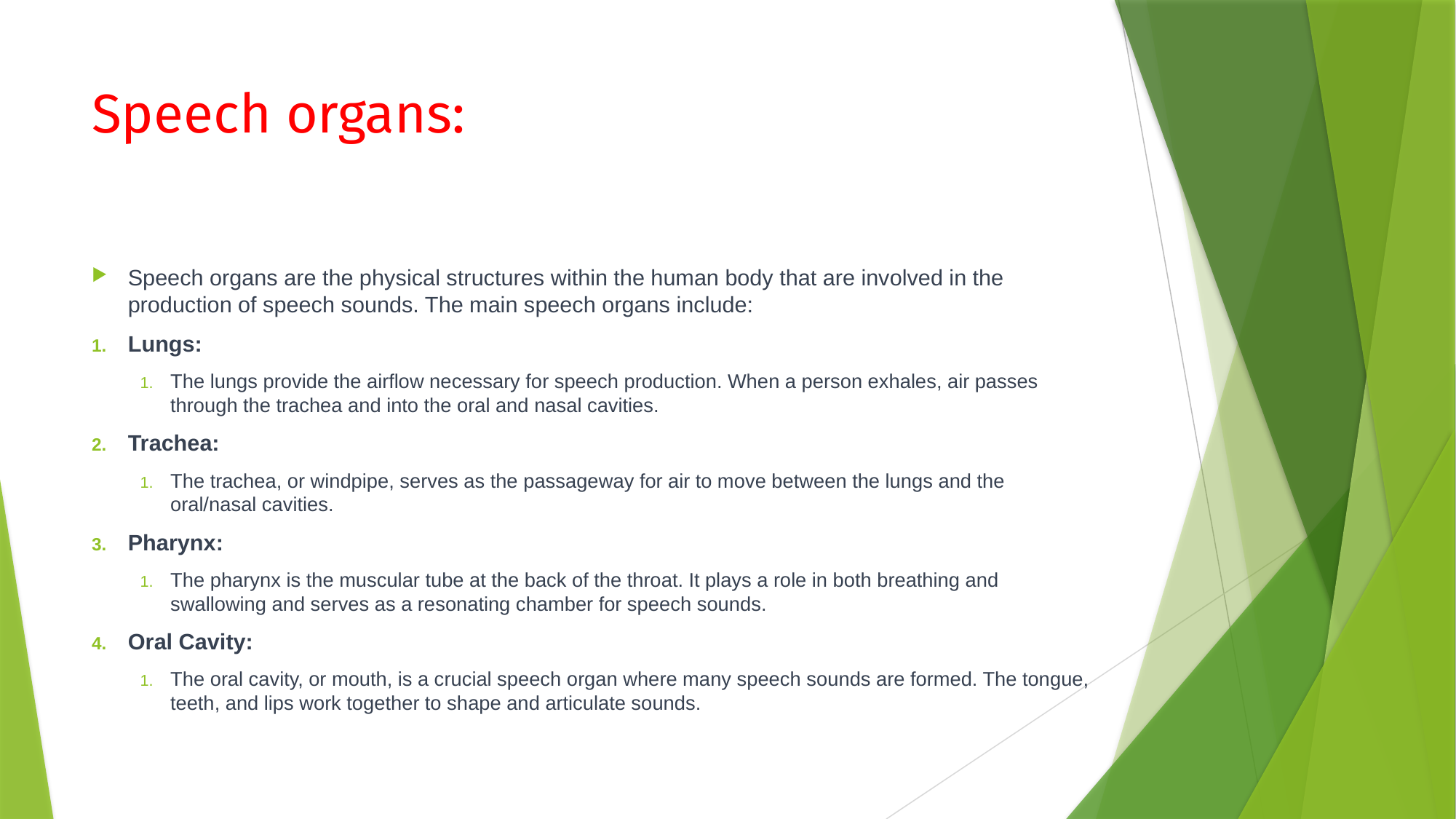

# Speech organs:
Speech organs are the physical structures within the human body that are involved in the production of speech sounds. The main speech organs include:
Lungs:
The lungs provide the airflow necessary for speech production. When a person exhales, air passes through the trachea and into the oral and nasal cavities.
Trachea:
The trachea, or windpipe, serves as the passageway for air to move between the lungs and the oral/nasal cavities.
Pharynx:
The pharynx is the muscular tube at the back of the throat. It plays a role in both breathing and swallowing and serves as a resonating chamber for speech sounds.
Oral Cavity:
The oral cavity, or mouth, is a crucial speech organ where many speech sounds are formed. The tongue, teeth, and lips work together to shape and articulate sounds.